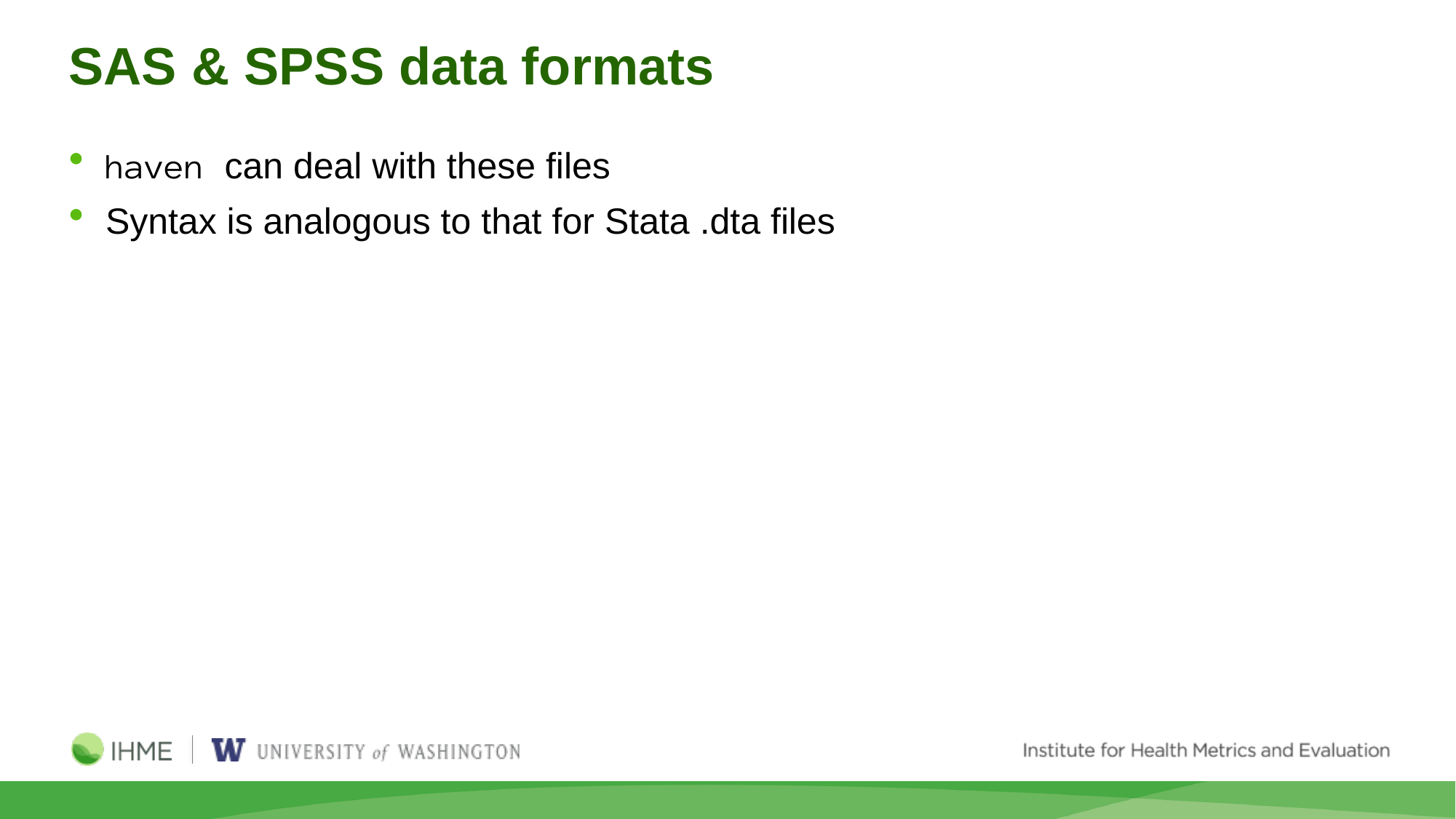

# SAS & SPSS data formats
haven can deal with these files
Syntax is analogous to that for Stata .dta files